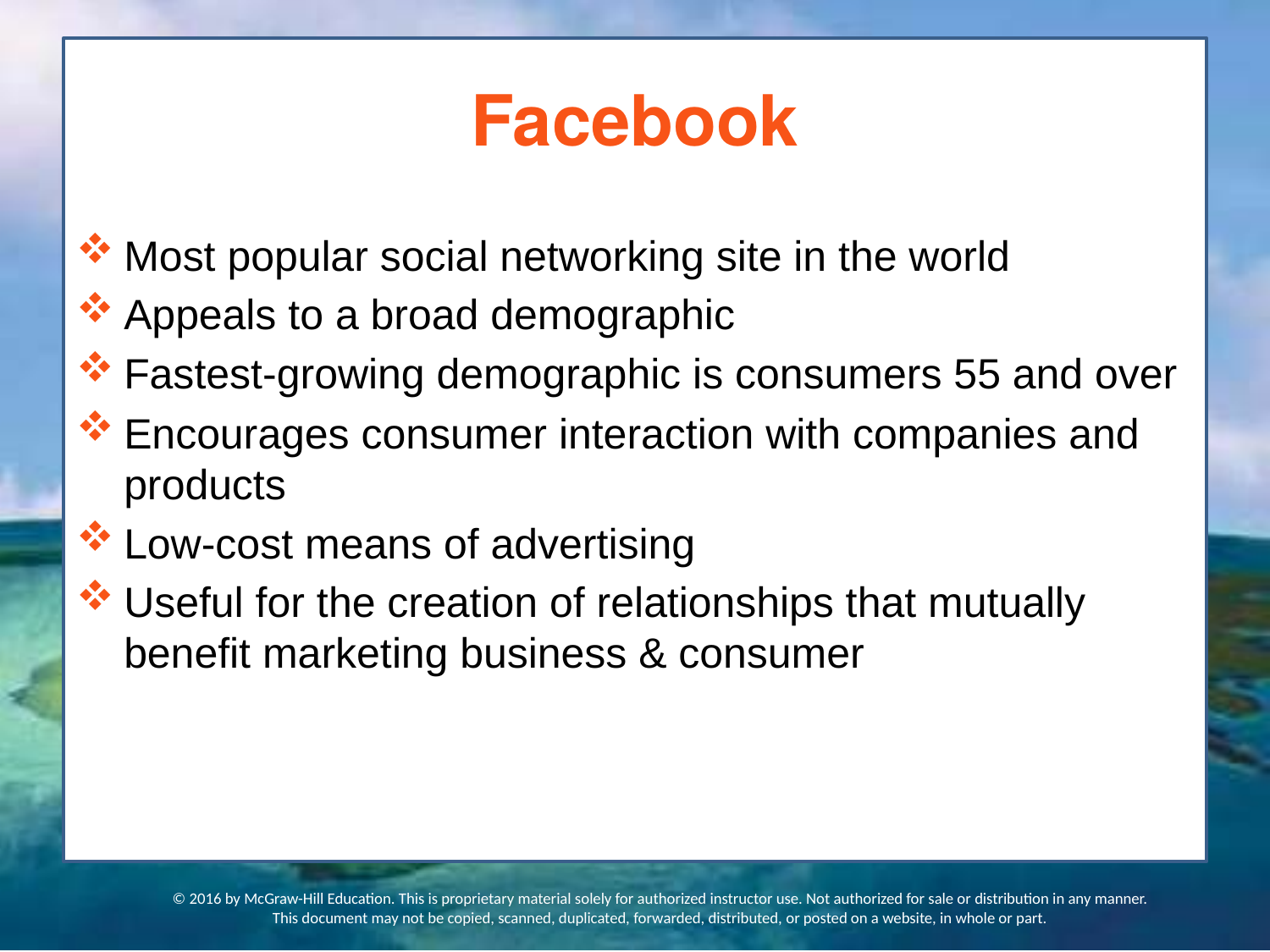

# Facebook
Most popular social networking site in the world
Appeals to a broad demographic
Fastest-growing demographic is consumers 55 and over
Encourages consumer interaction with companies and products
Low-cost means of advertising
Useful for the creation of relationships that mutually benefit marketing business & consumer
© 2016 by McGraw-Hill Education. This is proprietary material solely for authorized instructor use. Not authorized for sale or distribution in any manner. This document may not be copied, scanned, duplicated, forwarded, distributed, or posted on a website, in whole or part.